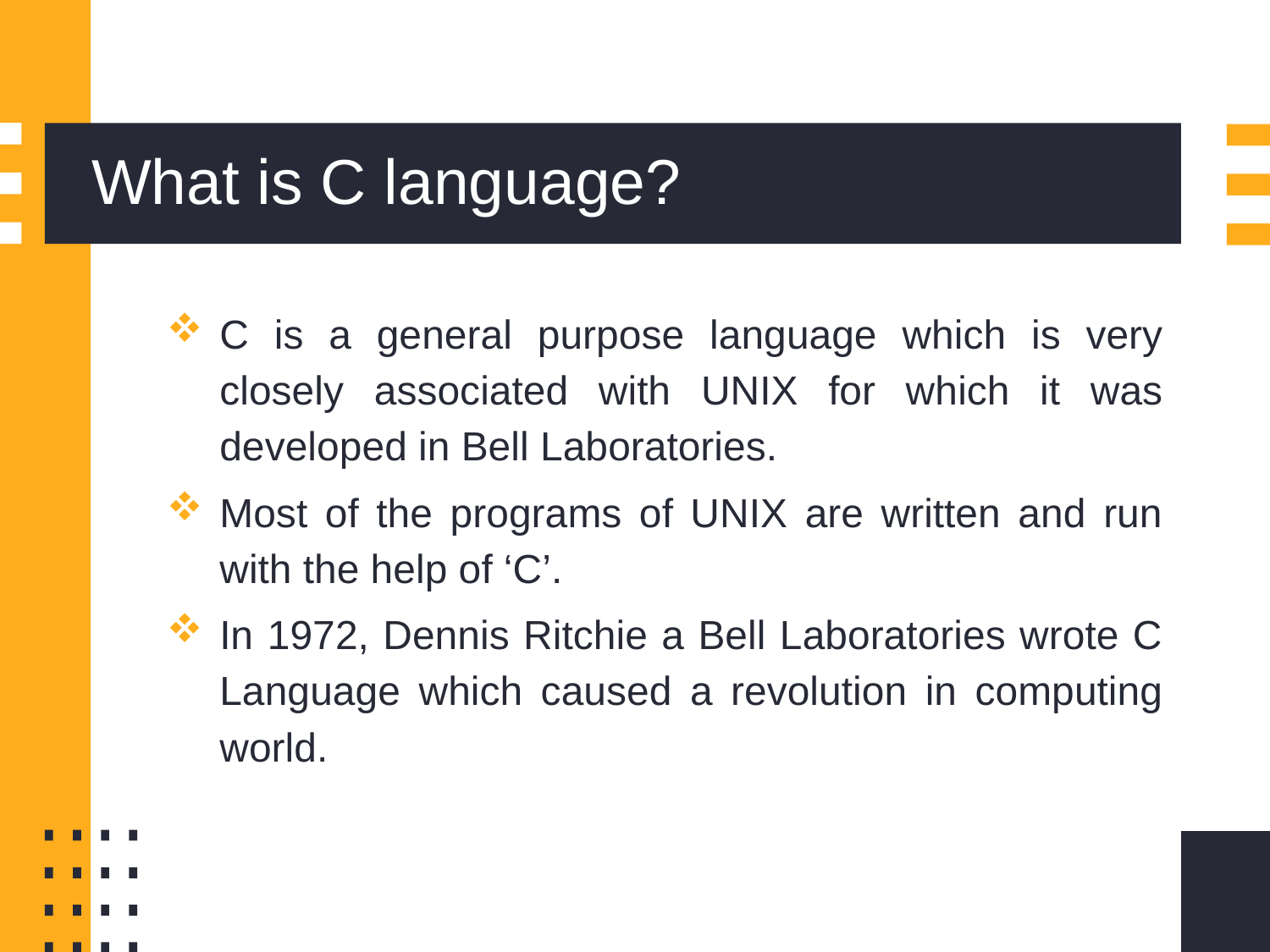

# What is C language?
C is a general purpose language which is very closely associated with UNIX for which it was developed in Bell Laboratories.
Most of the programs of UNIX are written and run with the help of ‘C’.
In 1972, Dennis Ritchie a Bell Laboratories wrote C Language which caused a revolution in computing world.